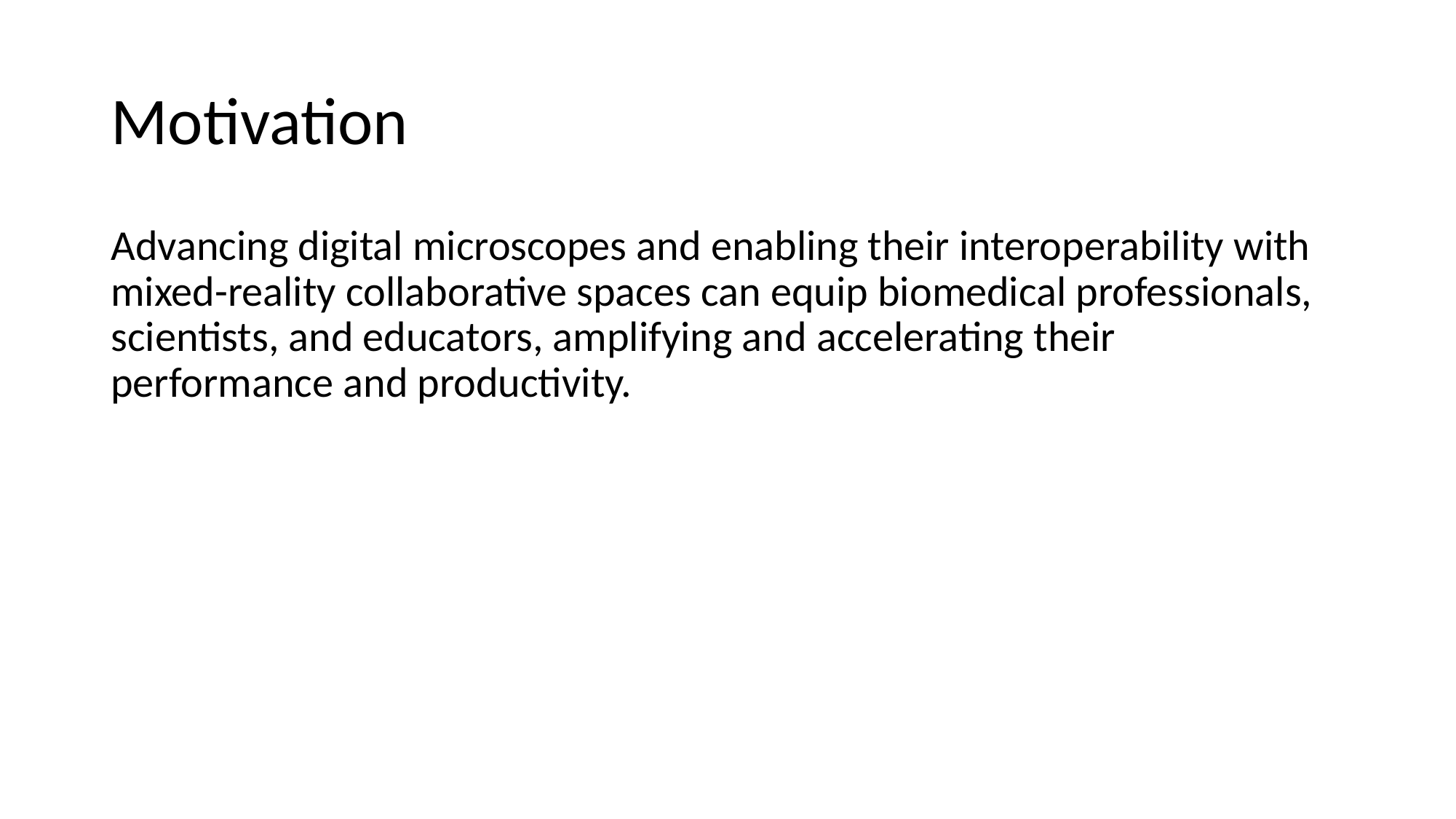

# Motivation
Advancing digital microscopes and enabling their interoperability with mixed-reality collaborative spaces can equip biomedical professionals, scientists, and educators, amplifying and accelerating their performance and productivity.